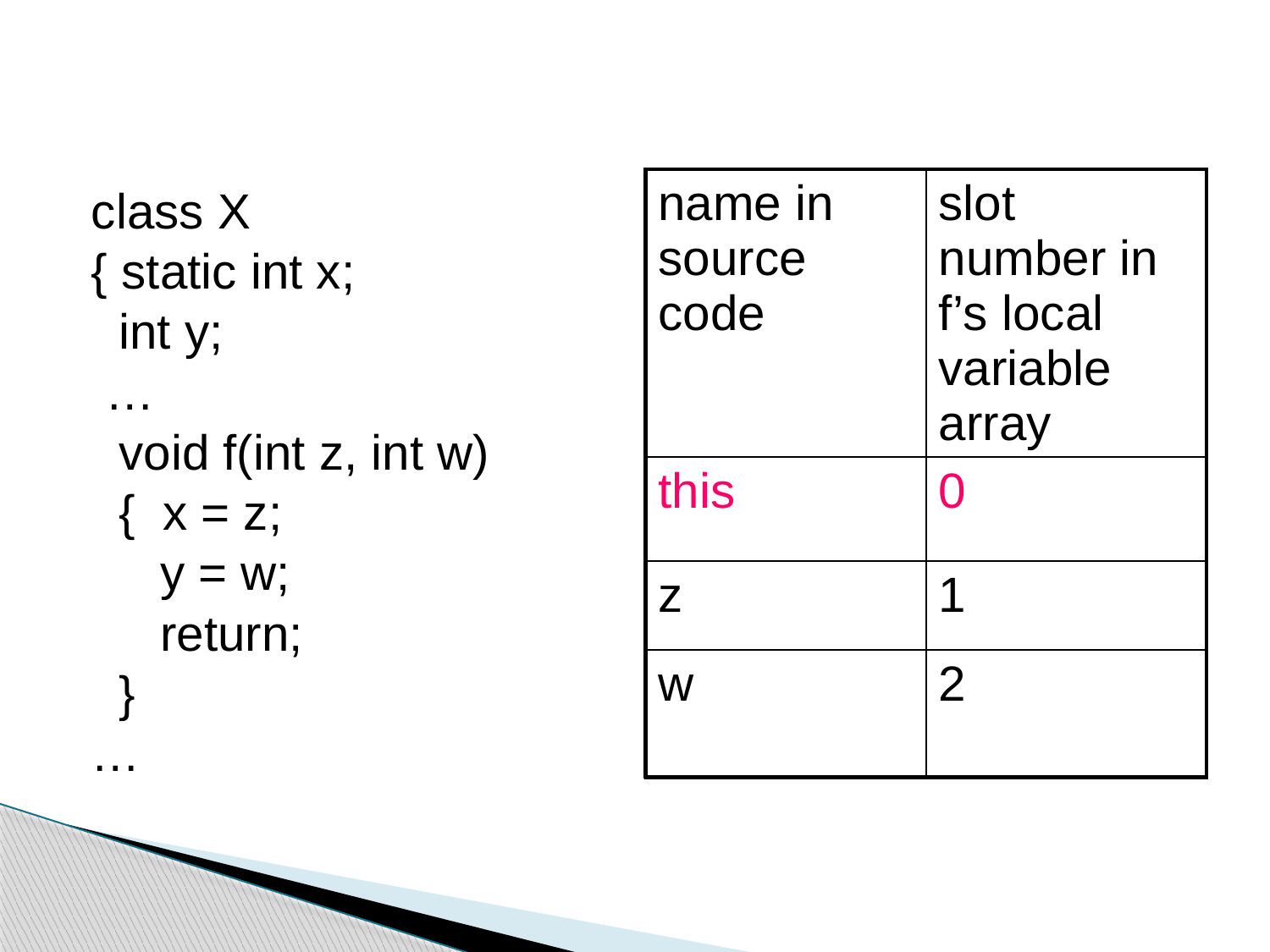

| name in source code | slot number in f’s local variable array |
| --- | --- |
| this | 0 |
| z | 1 |
| w | 2 |
class X
{ static int x;
  int y;
 …
  void f(int z, int w)
  {  x = z;
     y = w;
     return;
  }
…